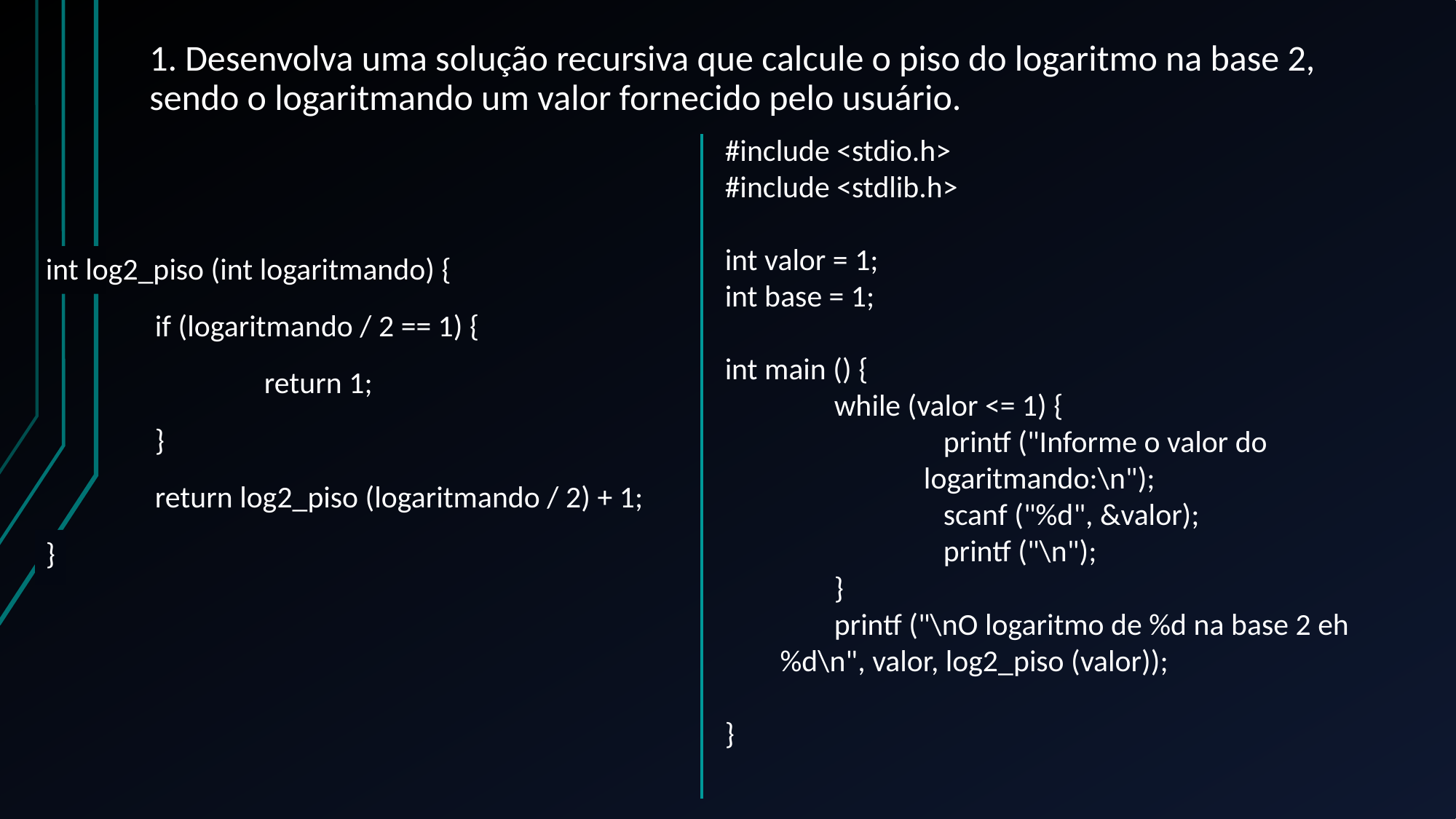

# 1. Desenvolva uma solução recursiva que calcule o piso do logaritmo na base 2, sendo o logaritmando um valor fornecido pelo usuário.
#include <stdio.h>
#include <stdlib.h>

int valor = 1;
int base = 1;

int main () {
	while (valor <= 1) {
		printf ("Informe o valor do 		             logaritmando:\n");
		scanf ("%d", &valor);
		printf ("\n");
	}
	printf ("\nO logaritmo de %d na base 2 eh 	            %d\n", valor, log2_piso (valor));

}
int log2_piso (int logaritmando) {
	if (logaritmando / 2 == 1) {
		return 1;
	}
	return log2_piso (logaritmando / 2) + 1;
}